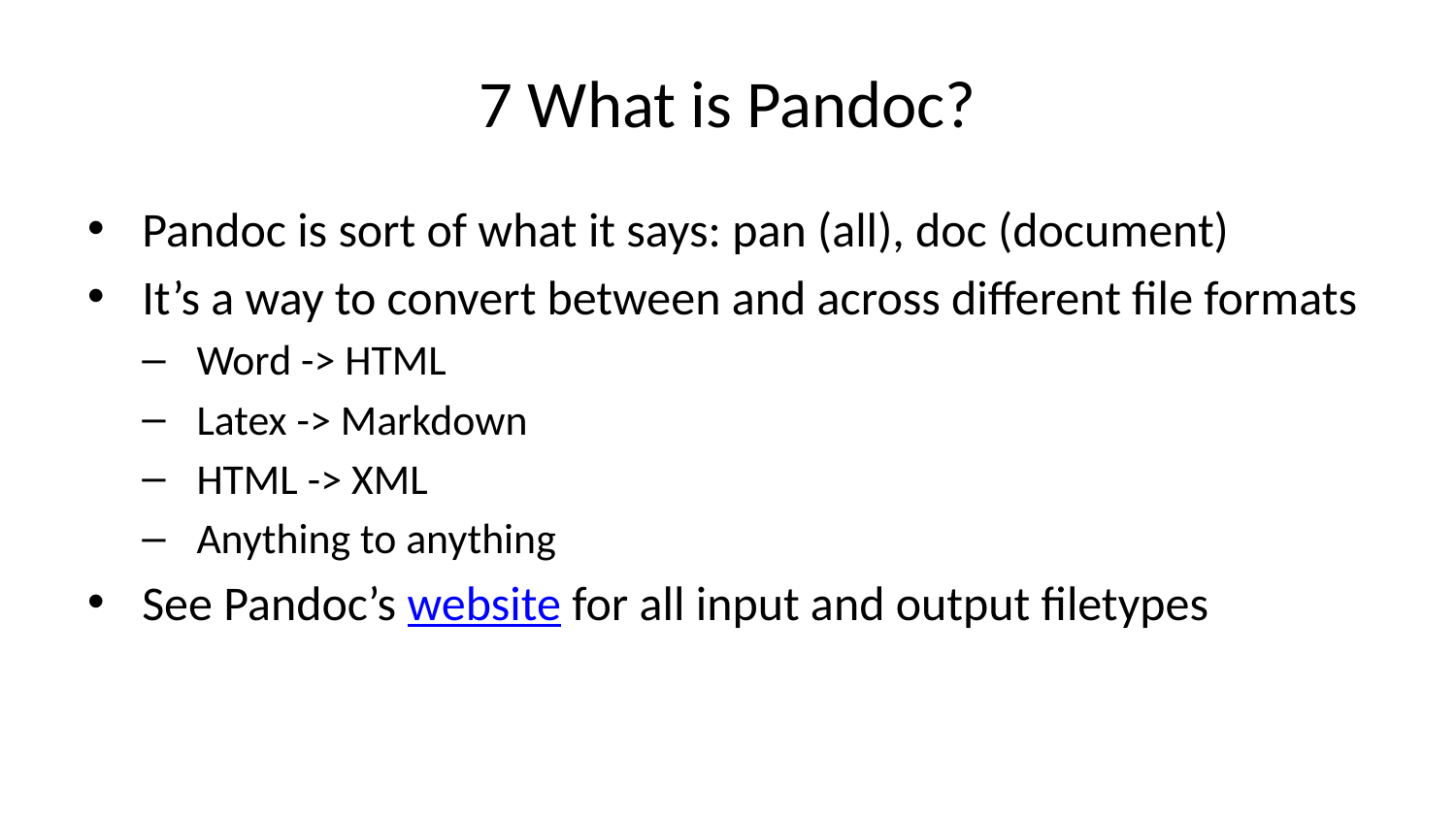

# 7 What is Pandoc?
Pandoc is sort of what it says: pan (all), doc (document)
It’s a way to convert between and across different file formats
Word -> HTML
Latex -> Markdown
HTML -> XML
Anything to anything
See Pandoc’s website for all input and output filetypes